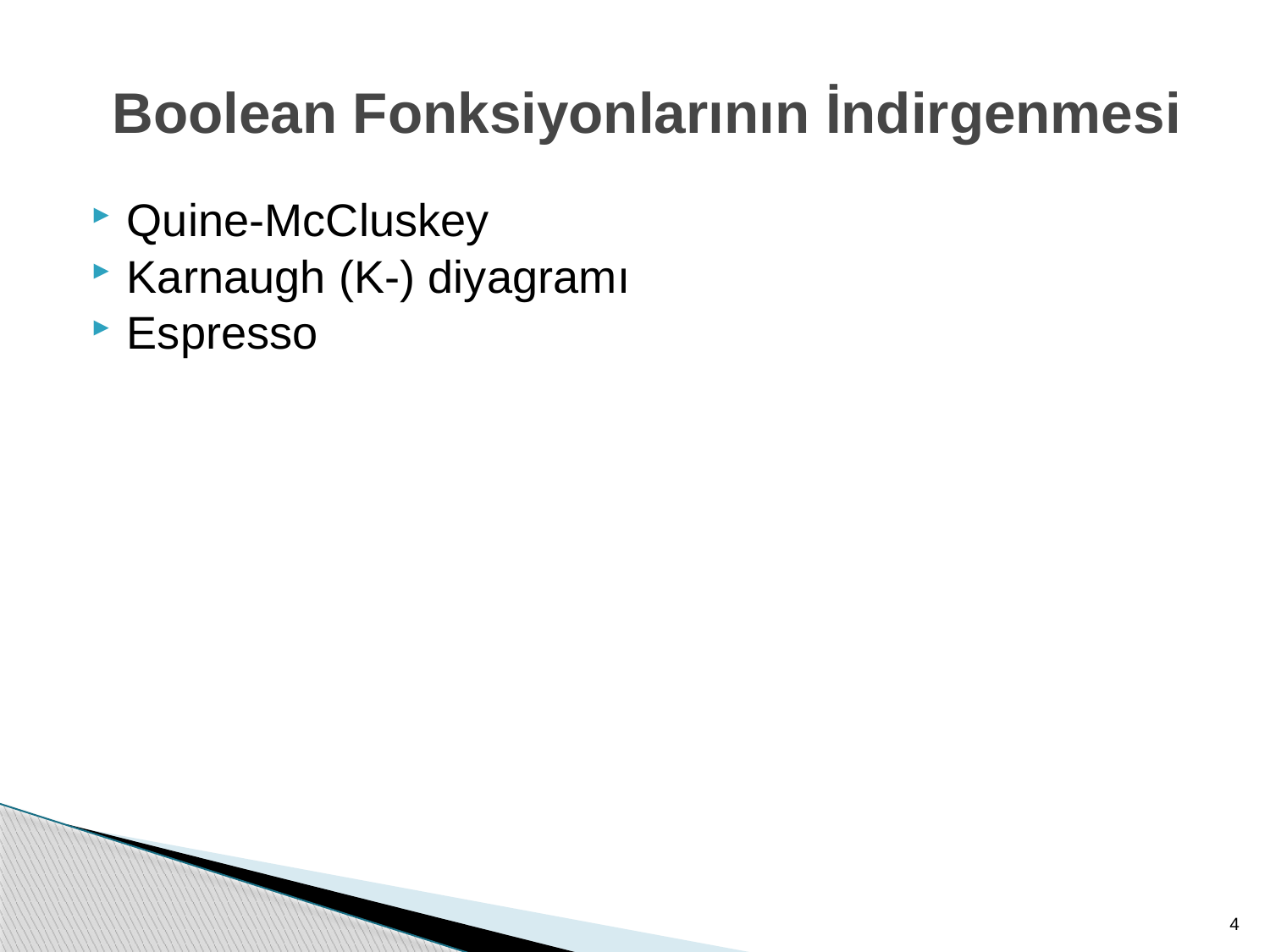

# Boolean Fonksiyonlarının İndirgenmesi
Quine-McCluskey
Karnaugh (K-) diyagramı
Espresso

4